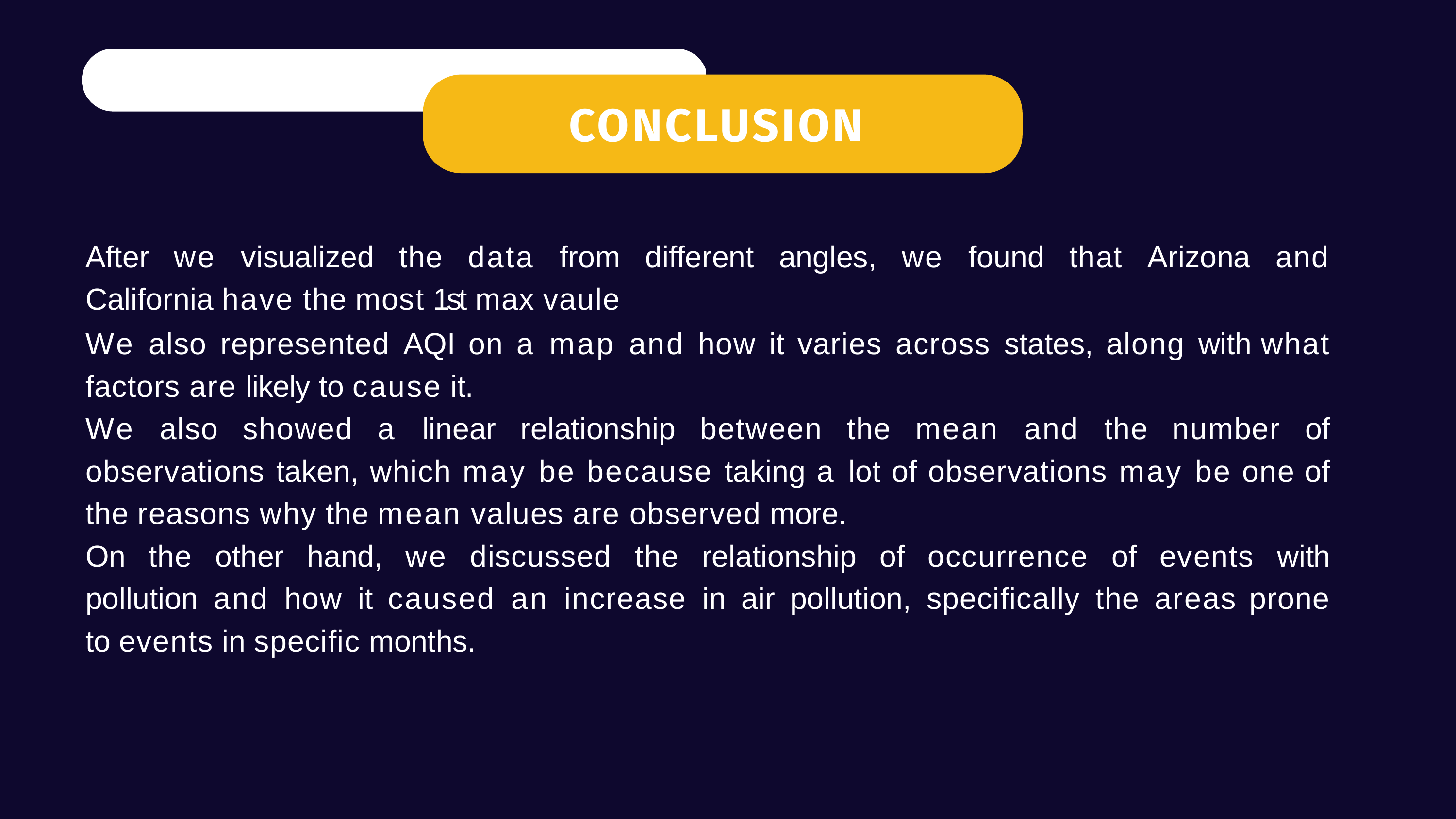

# CONCLUSION

After we visualized the data from different angles, we found that Arizona and California have the most 1st max vaule
We also represented AQI on a map and how it varies across states, along with what factors are likely to cause it.
We also showed a linear relationship between the mean and the number of observations taken, which may be because taking a lot of observations may be one of the reasons why the mean values are observed more.
On the other hand, we discussed the relationship of occurrence of events with pollution and how it caused an increase in air pollution, specifically the areas prone to events in specific months.